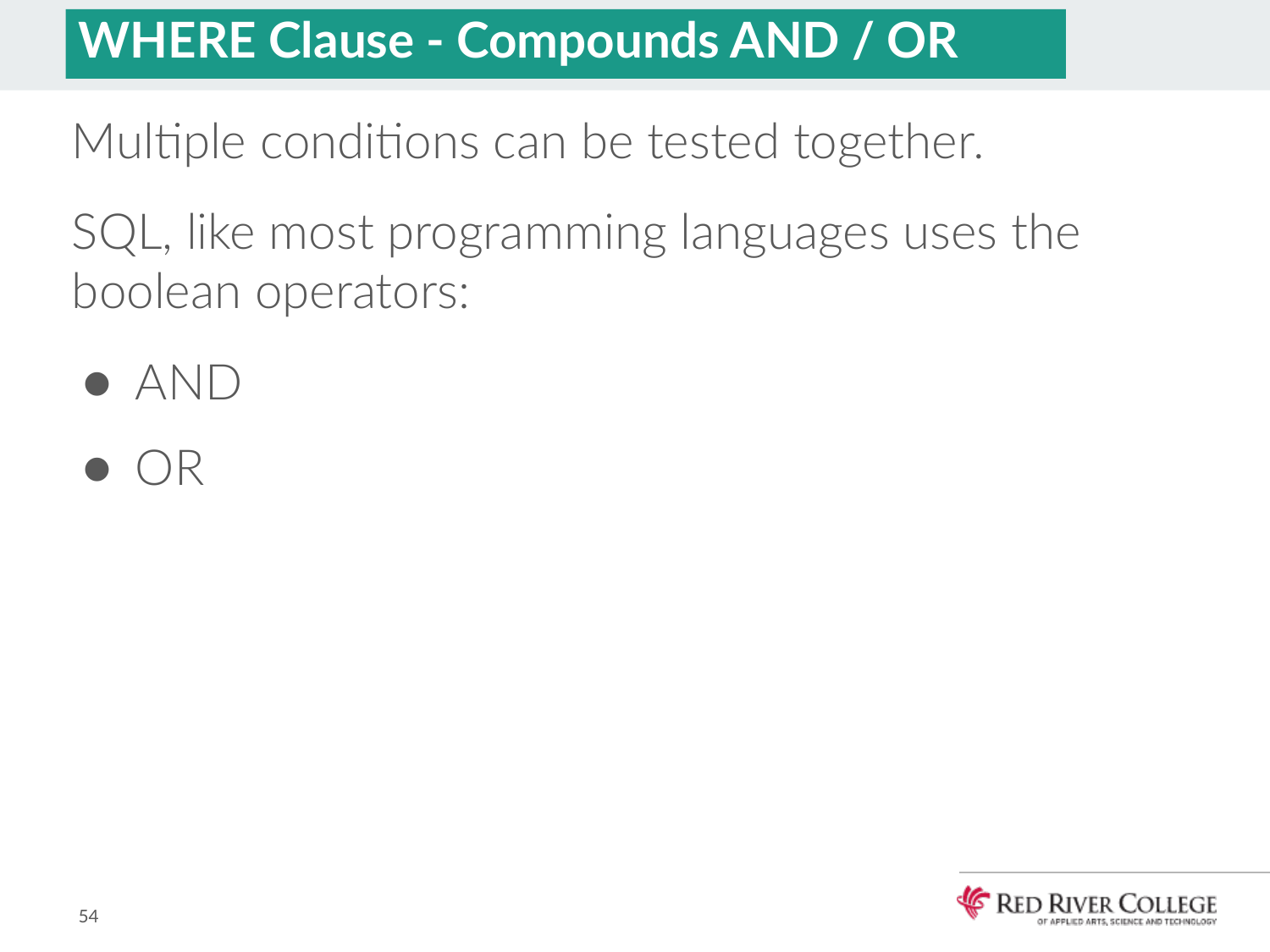

# WHERE Clause - Compounds AND / OR
Multiple conditions can be tested together.
SQL, like most programming languages uses the boolean operators:
AND
OR
54